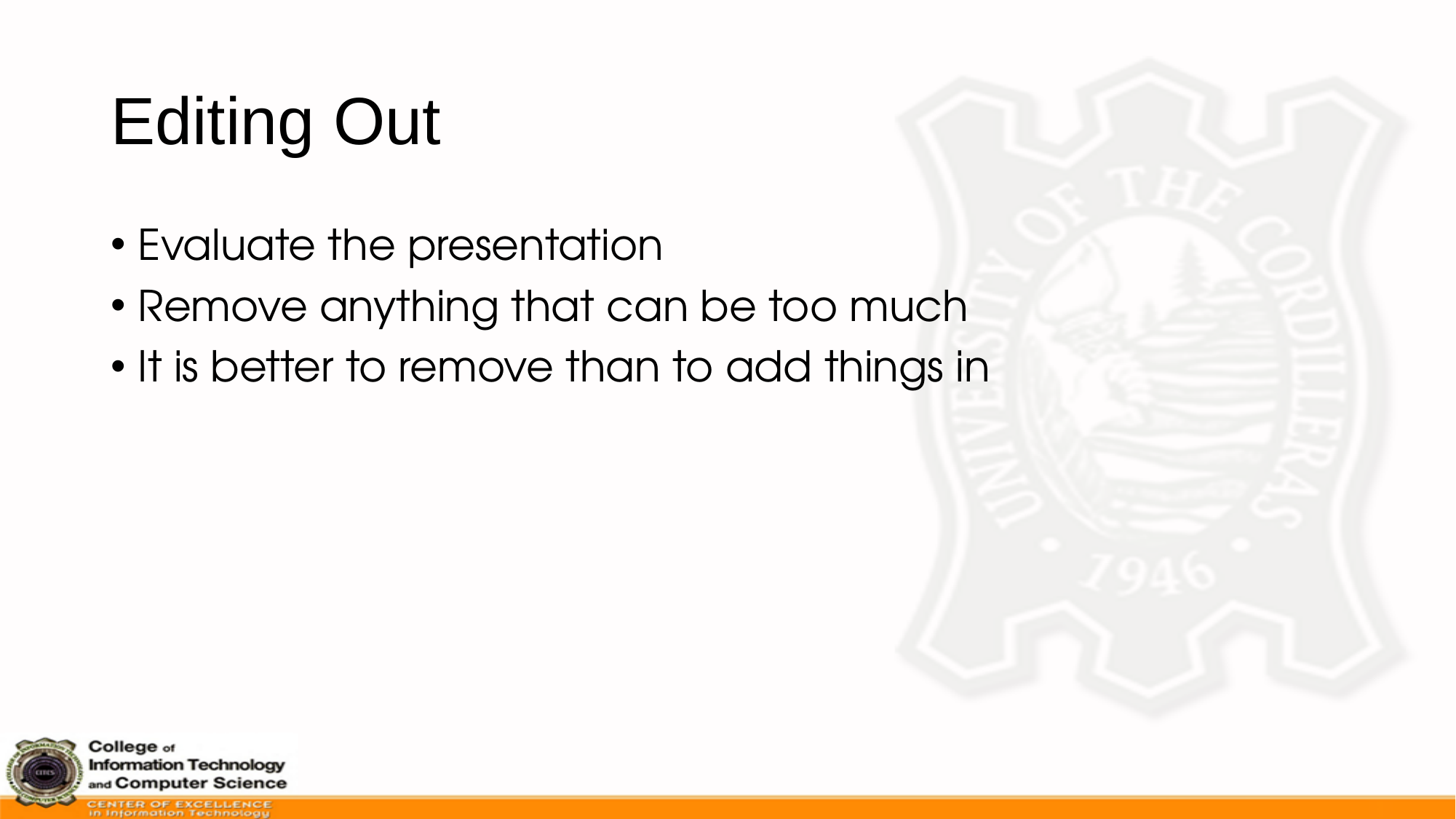

# Editing Out
Evaluate the presentation
Remove anything that can be too much
It is better to remove than to add things in